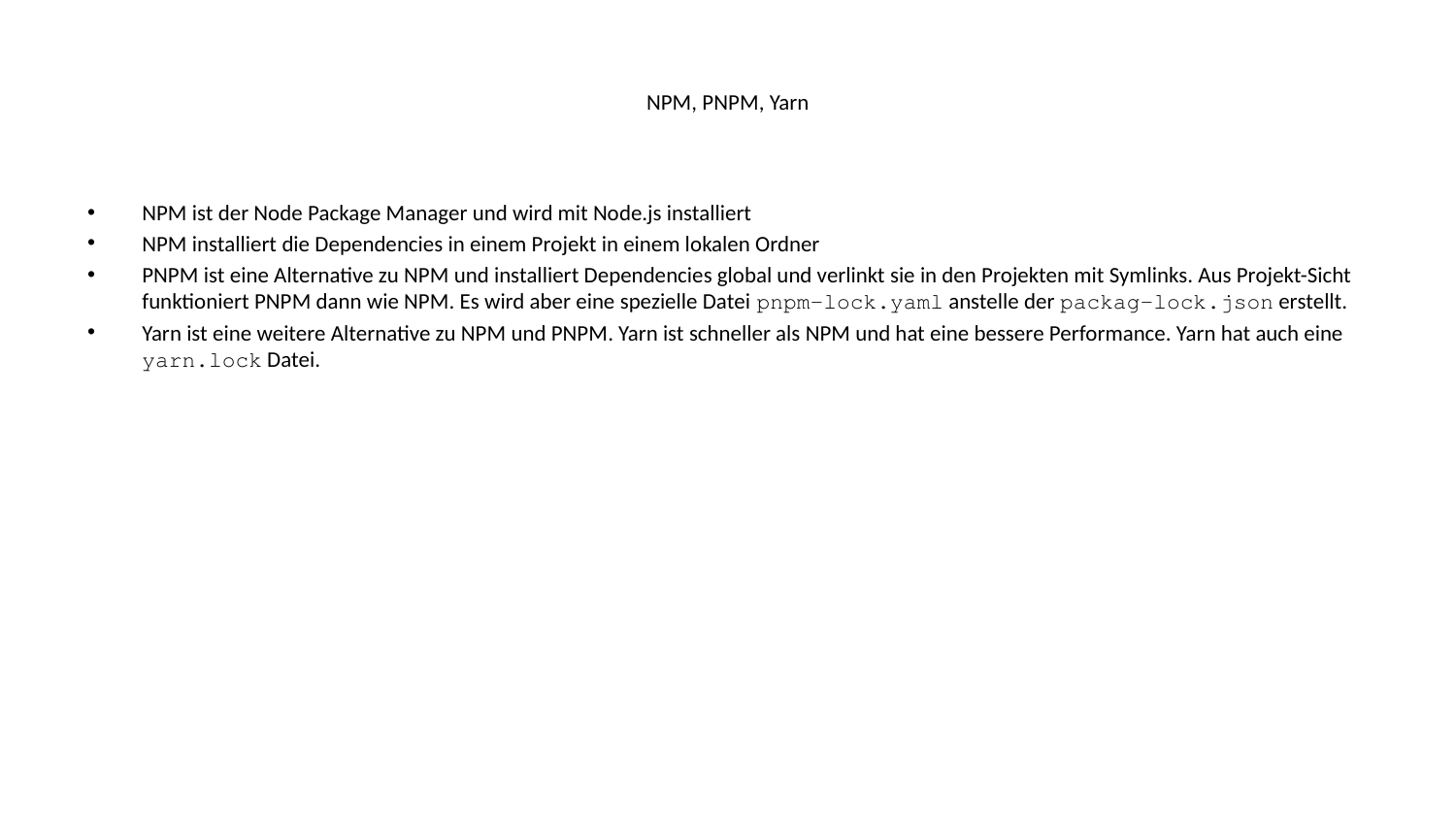

# NPM, PNPM, Yarn
NPM ist der Node Package Manager und wird mit Node.js installiert
NPM installiert die Dependencies in einem Projekt in einem lokalen Ordner
PNPM ist eine Alternative zu NPM und installiert Dependencies global und verlinkt sie in den Projekten mit Symlinks. Aus Projekt-Sicht funktioniert PNPM dann wie NPM. Es wird aber eine spezielle Datei pnpm-lock.yaml anstelle der packag-lock.json erstellt.
Yarn ist eine weitere Alternative zu NPM und PNPM. Yarn ist schneller als NPM und hat eine bessere Performance. Yarn hat auch eine yarn.lock Datei.